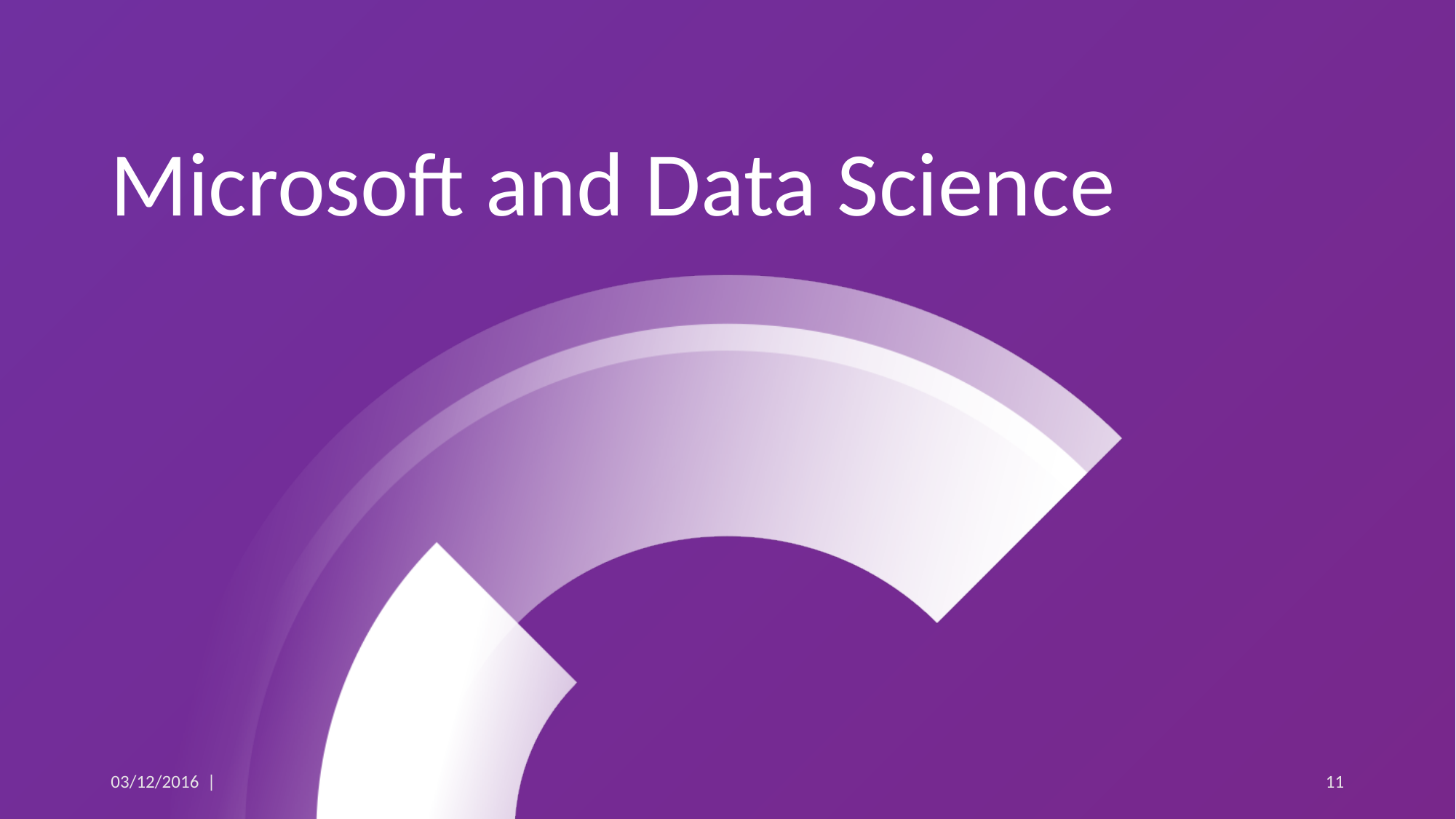

# Microsoft and Data Science
03/12/2016  |
11